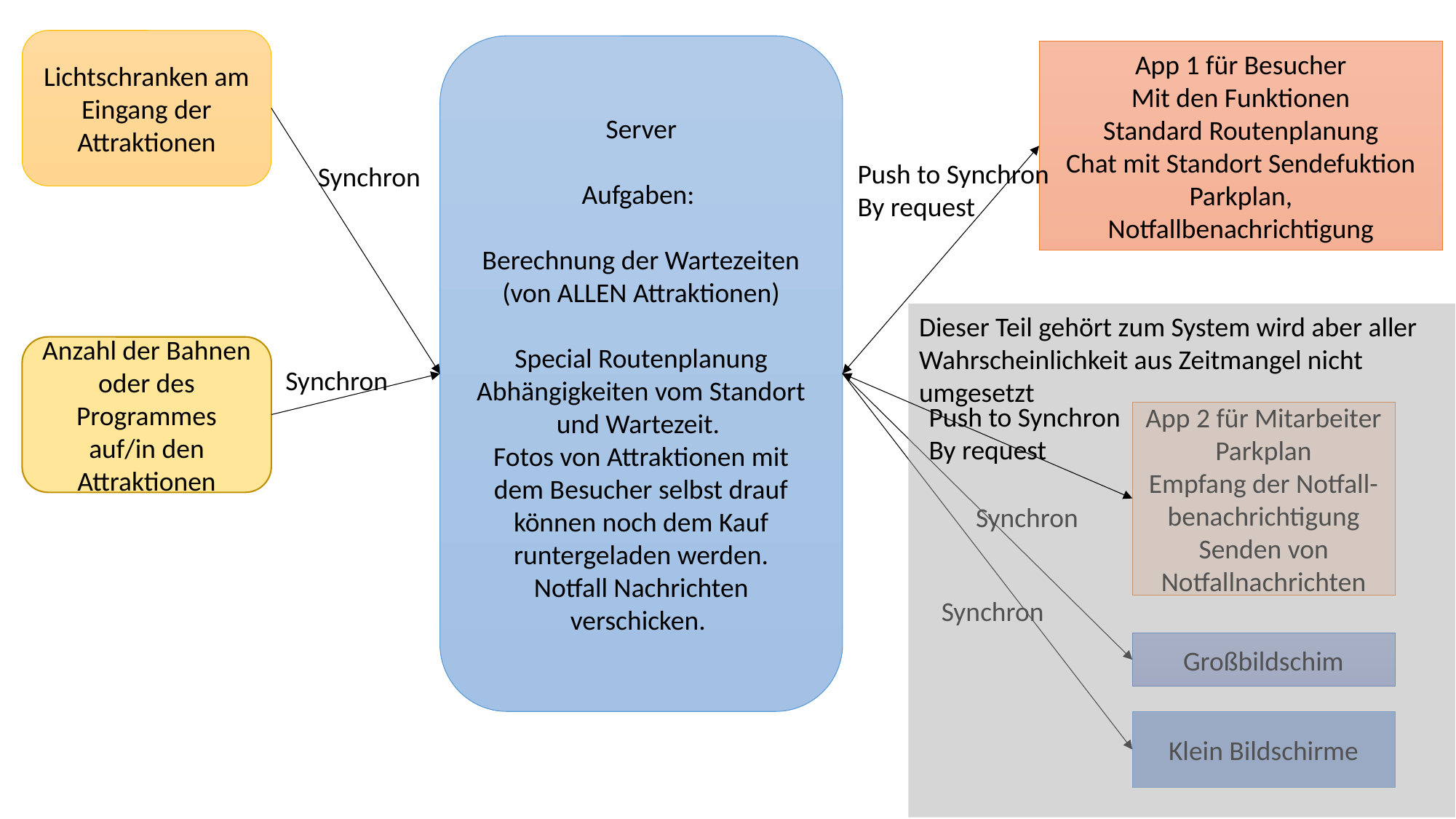

Lichtschranken am Eingang der Attraktionen
Server

Aufgaben:

Berechnung der Wartezeiten (von ALLEN Attraktionen)

Special Routenplanung
Abhängigkeiten vom Standort und Wartezeit.
Fotos von Attraktionen mit dem Besucher selbst drauf können noch dem Kauf runtergeladen werden.
Notfall Nachrichten verschicken.
App 1 für Besucher
Mit den Funktionen
Standard Routenplanung
Chat mit Standort Sendefuktion
Parkplan,
Notfallbenachrichtigung
Push to Synchron
By request
Synchron
Dieser Teil gehört zum System wird aber aller Wahrscheinlichkeit aus Zeitmangel nicht umgesetzt
Anzahl der Bahnen oder des Programmes auf/in den Attraktionen
Synchron
Push to Synchron
By request
App 2 für Mitarbeiter
Parkplan
Empfang der Notfall-benachrichtigung
Senden von Notfallnachrichten
Synchron
Synchron
Großbildschim
Klein Bildschirme